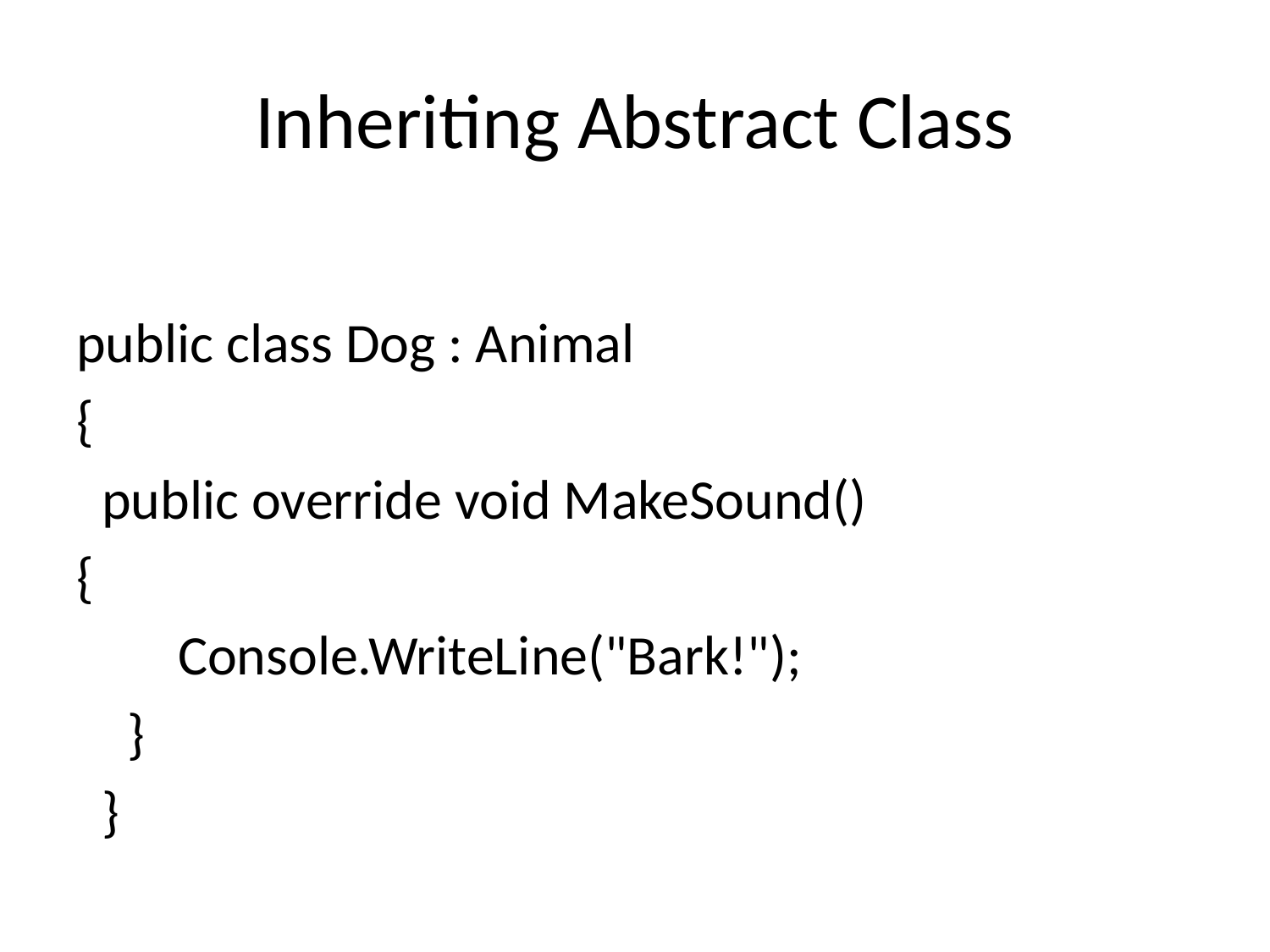

# Inheriting Abstract Class

public class Dog : Animal
{
  public override void MakeSound()
{
        Console.WriteLine("Bark!");
    }
  }